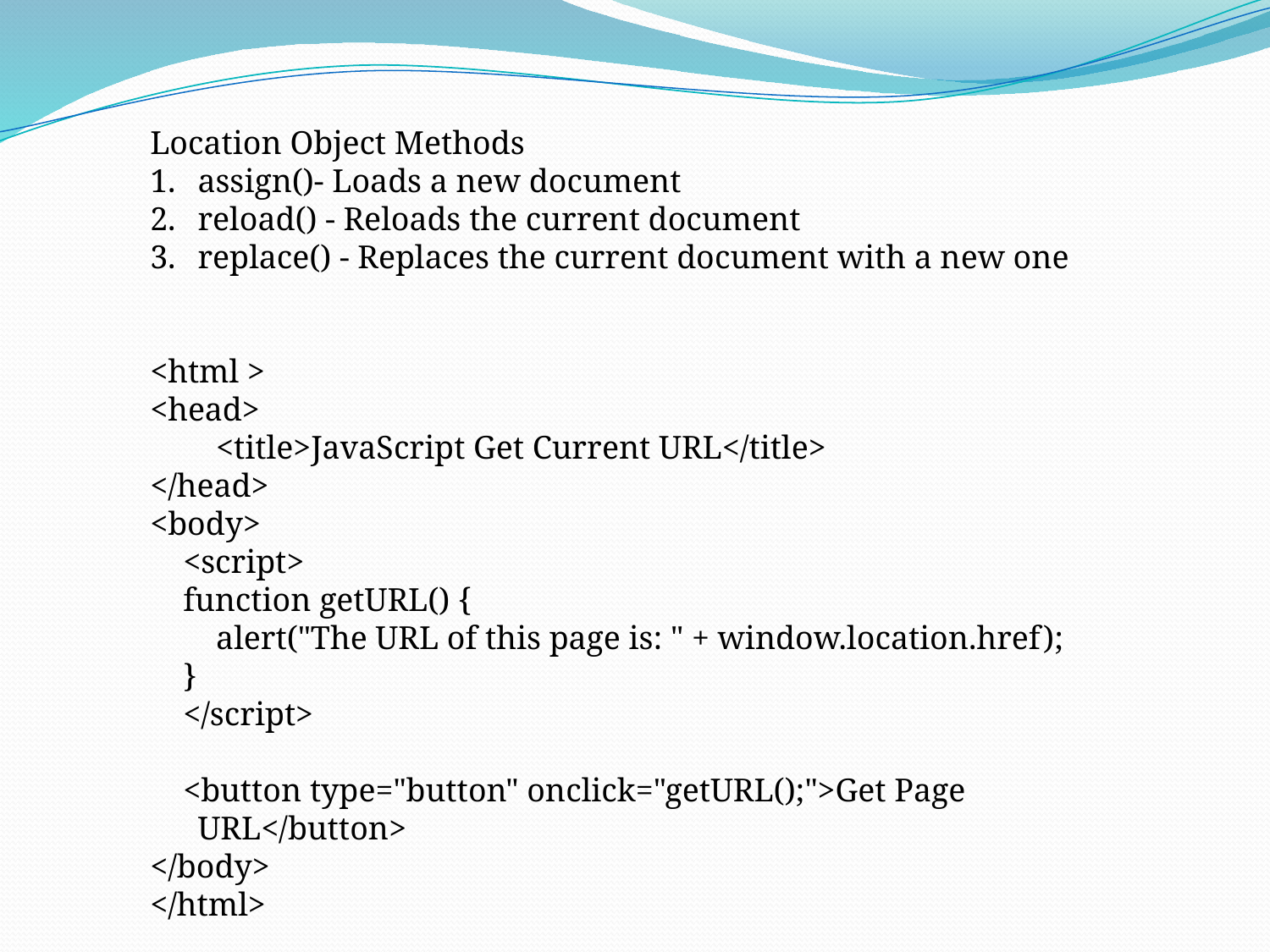

Location Object Methods
assign()- Loads a new document
reload() - Reloads the current document
replace() - Replaces the current document with a new one

<html >
<head>
        <title>JavaScript Get Current URL</title>
</head>
<body>
    <script>
    function getURL() {
        alert("The URL of this page is: " + window.location.href);
    }
    </script>

    <button type="button" onclick="getURL();">Get Page URL</button>
</body>
</html>